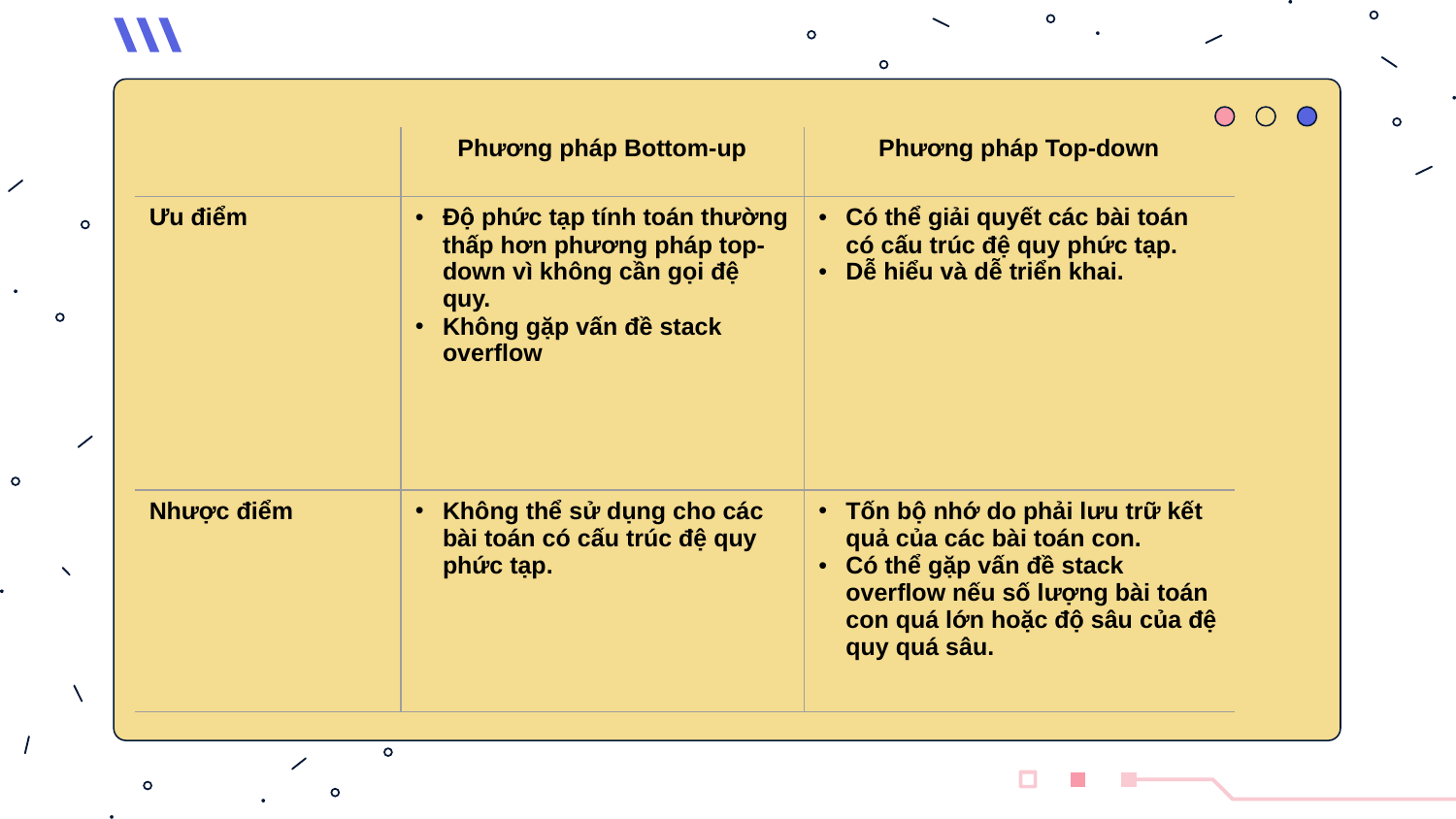

|  | Phương pháp Bottom-up | Phương pháp Top-down |
| --- | --- | --- |
| Ưu điểm | Độ phức tạp tính toán thường thấp hơn phương pháp top-down vì không cần gọi đệ quy. Không gặp vấn đề stack overflow | Có thể giải quyết các bài toán có cấu trúc đệ quy phức tạp. Dễ hiểu và dễ triển khai. |
| Nhược điểm | Không thể sử dụng cho các bài toán có cấu trúc đệ quy phức tạp. | Tốn bộ nhớ do phải lưu trữ kết quả của các bài toán con. Có thể gặp vấn đề stack overflow nếu số lượng bài toán con quá lớn hoặc độ sâu của đệ quy quá sâu. |